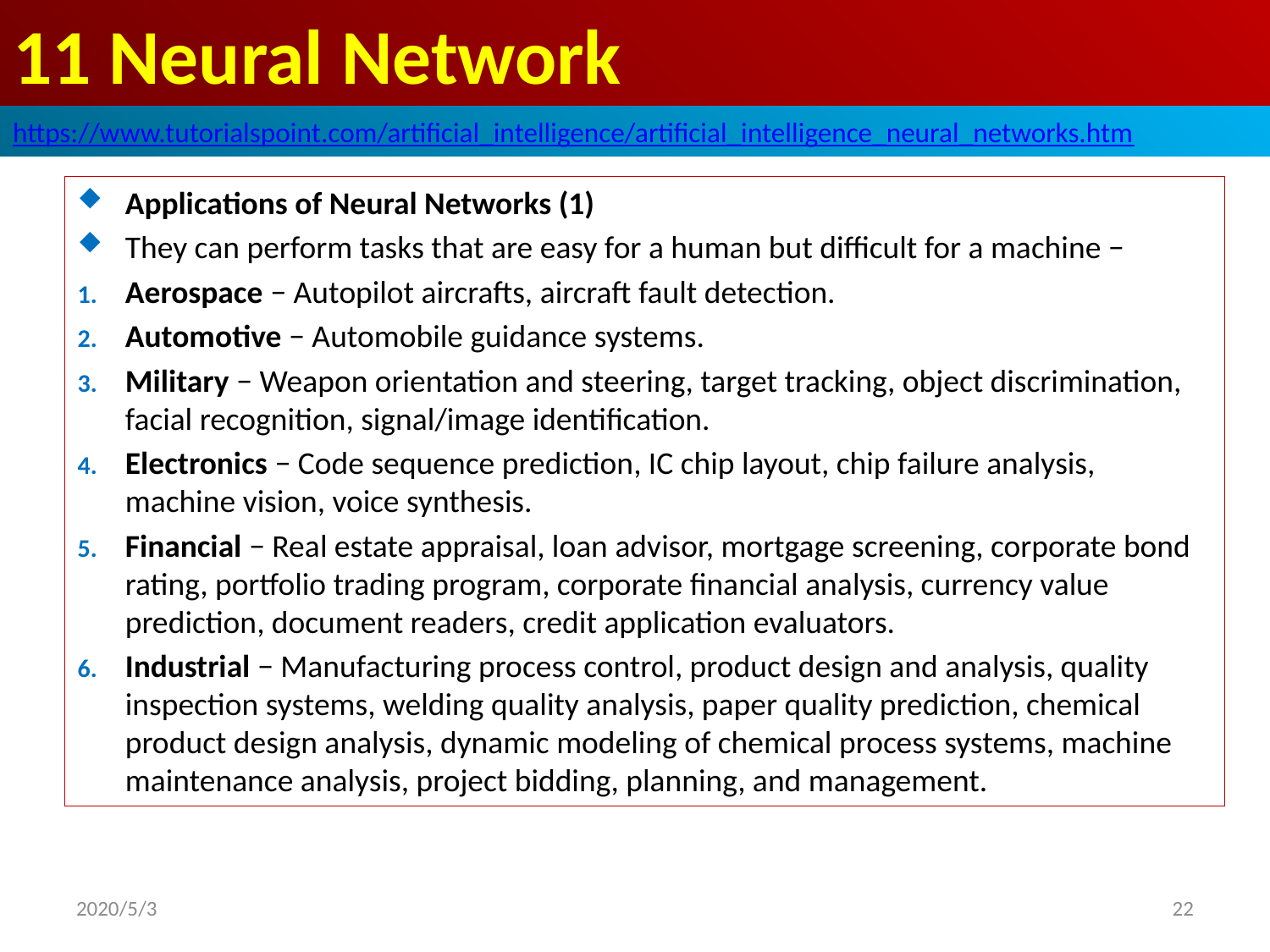

# 11 Neural Network
https://www.tutorialspoint.com/artificial_intelligence/artificial_intelligence_neural_networks.htm
Applications of Neural Networks (1)
They can perform tasks that are easy for a human but difficult for a machine −
Aerospace − Autopilot aircrafts, aircraft fault detection.
Automotive − Automobile guidance systems.
Military − Weapon orientation and steering, target tracking, object discrimination, facial recognition, signal/image identification.
Electronics − Code sequence prediction, IC chip layout, chip failure analysis, machine vision, voice synthesis.
Financial − Real estate appraisal, loan advisor, mortgage screening, corporate bond rating, portfolio trading program, corporate financial analysis, currency value prediction, document readers, credit application evaluators.
Industrial − Manufacturing process control, product design and analysis, quality inspection systems, welding quality analysis, paper quality prediction, chemical product design analysis, dynamic modeling of chemical process systems, machine maintenance analysis, project bidding, planning, and management.
2020/5/3
22